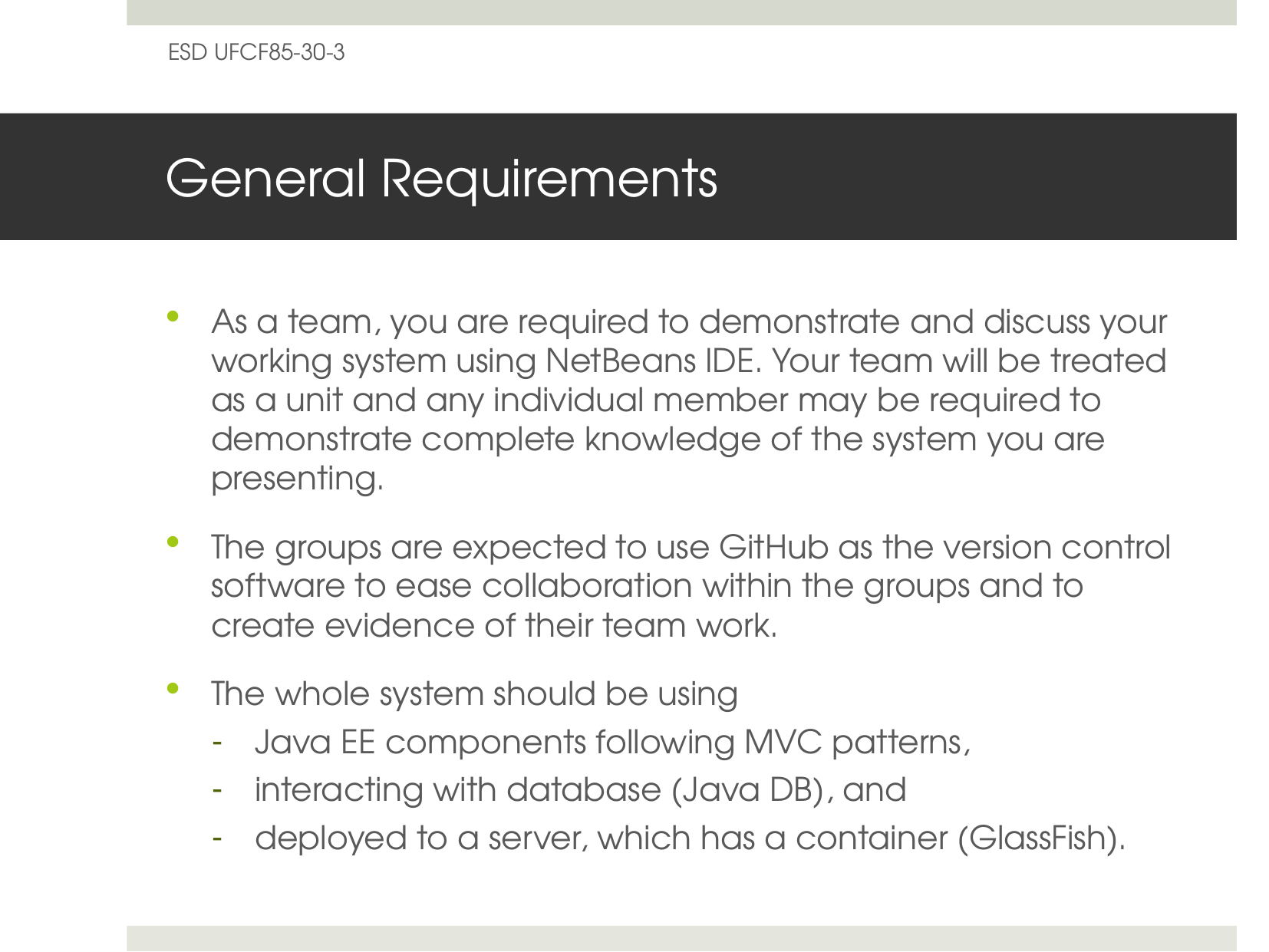

ESD UFCF85-30-3
# General Requirements
As a team, you are required to demonstrate and discuss your working system using NetBeans IDE. Your team will be treated as a unit and any individual member may be required to demonstrate complete knowledge of the system you are presenting.
The groups are expected to use GitHub as the version control software to ease collaboration within the groups and to create evidence of their team work.
The whole system should be using
Java EE components following MVC patterns,
interacting with database (Java DB), and
deployed to a server, which has a container (GlassFish).